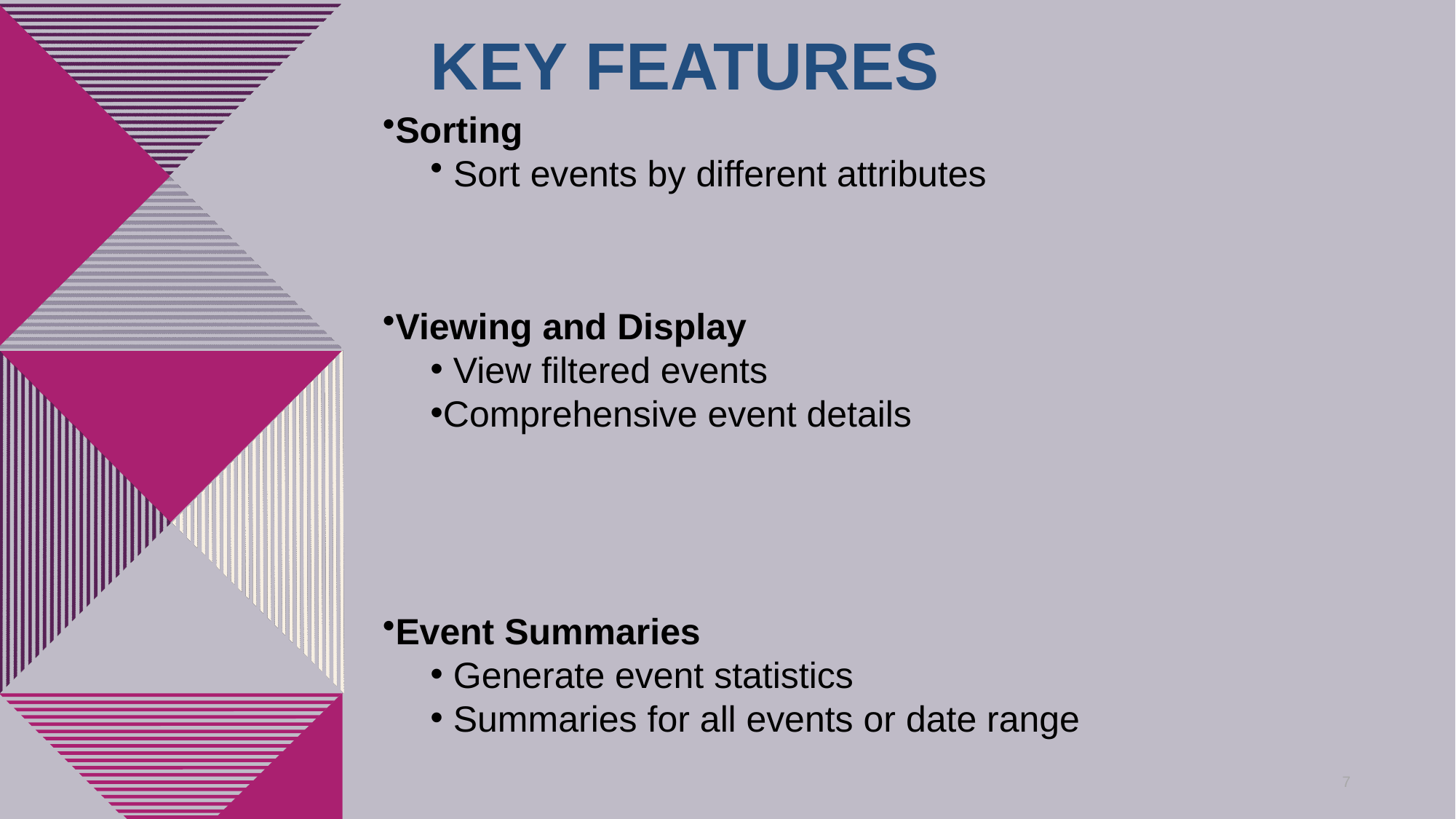

# Key features
Sorting
 Sort events by different attributes

Viewing and Display
 View filtered events
Comprehensive event details

Event Summaries
 Generate event statistics
 Summaries for all events or date range

7